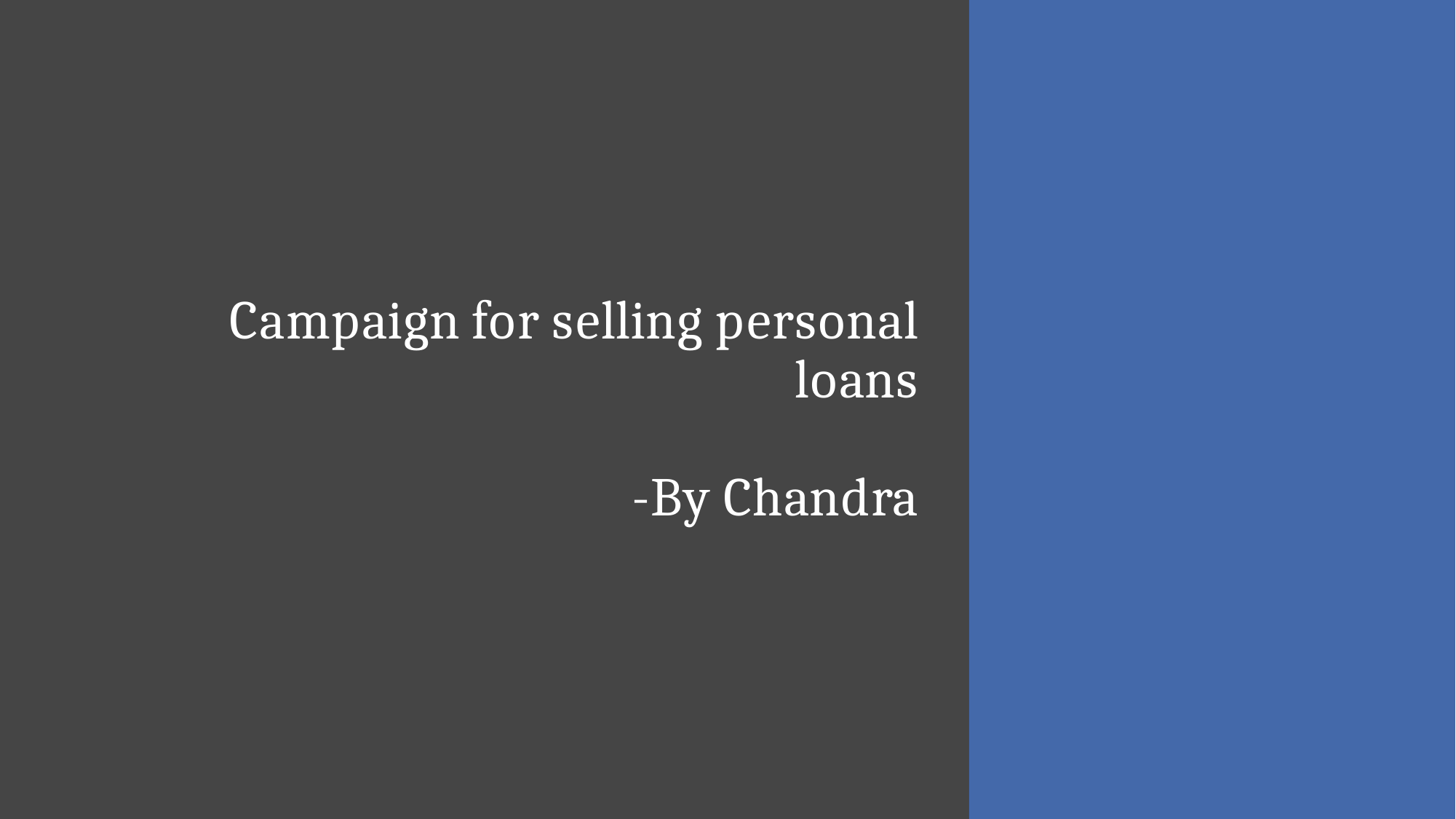

# Campaign for selling personal loans -By Chandra